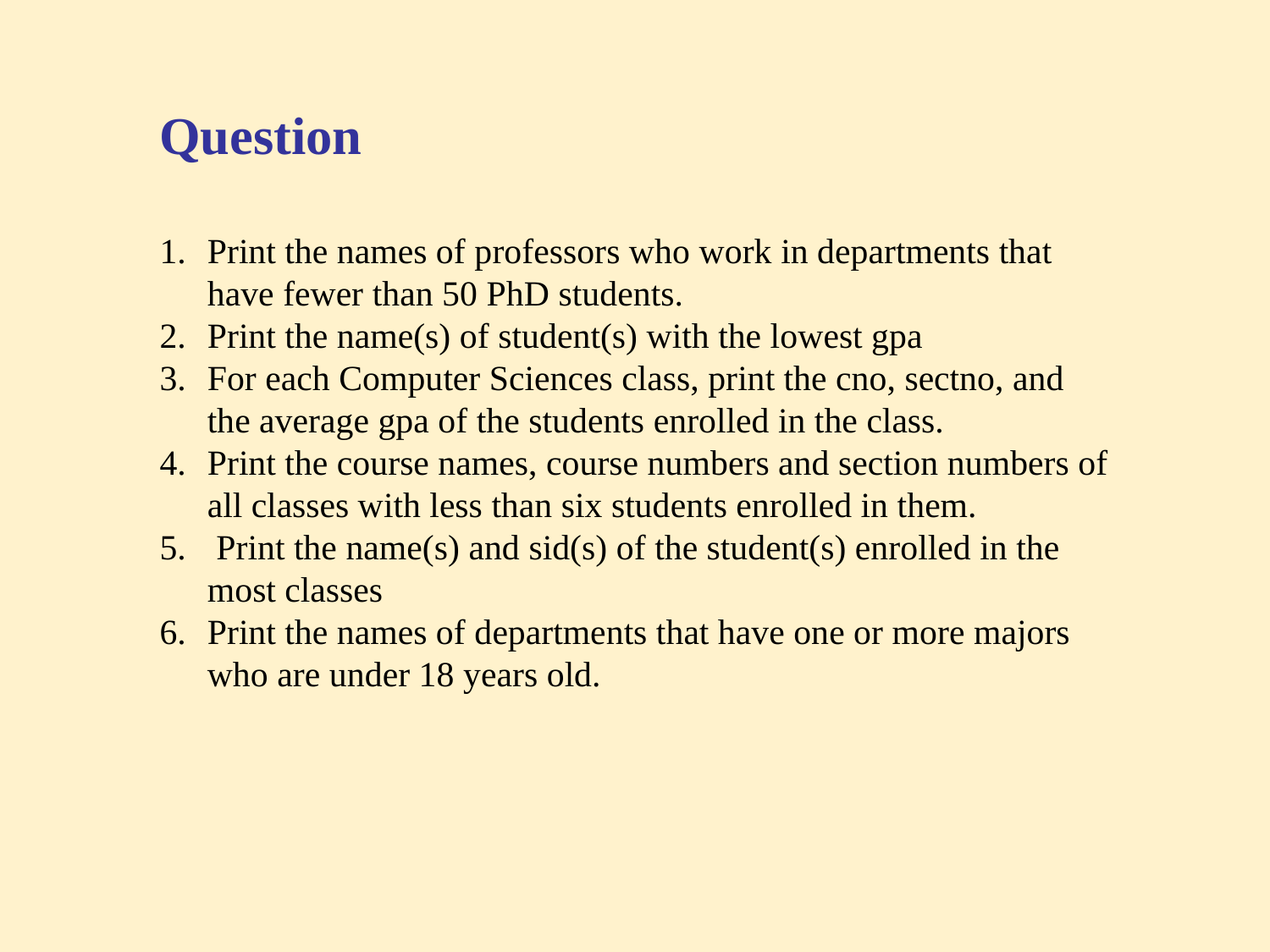

Question

Print the names of professors who work in departments that have fewer than 50 PhD students.
Print the name(s) of student(s) with the lowest gpa
For each Computer Sciences class, print the cno, sectno, and the average gpa of the students enrolled in the class.
Print the course names, course numbers and section numbers of all classes with less than six students enrolled in them.
 Print the name(s) and sid(s) of the student(s) enrolled in the most classes
Print the names of departments that have one or more majors who are under 18 years old.